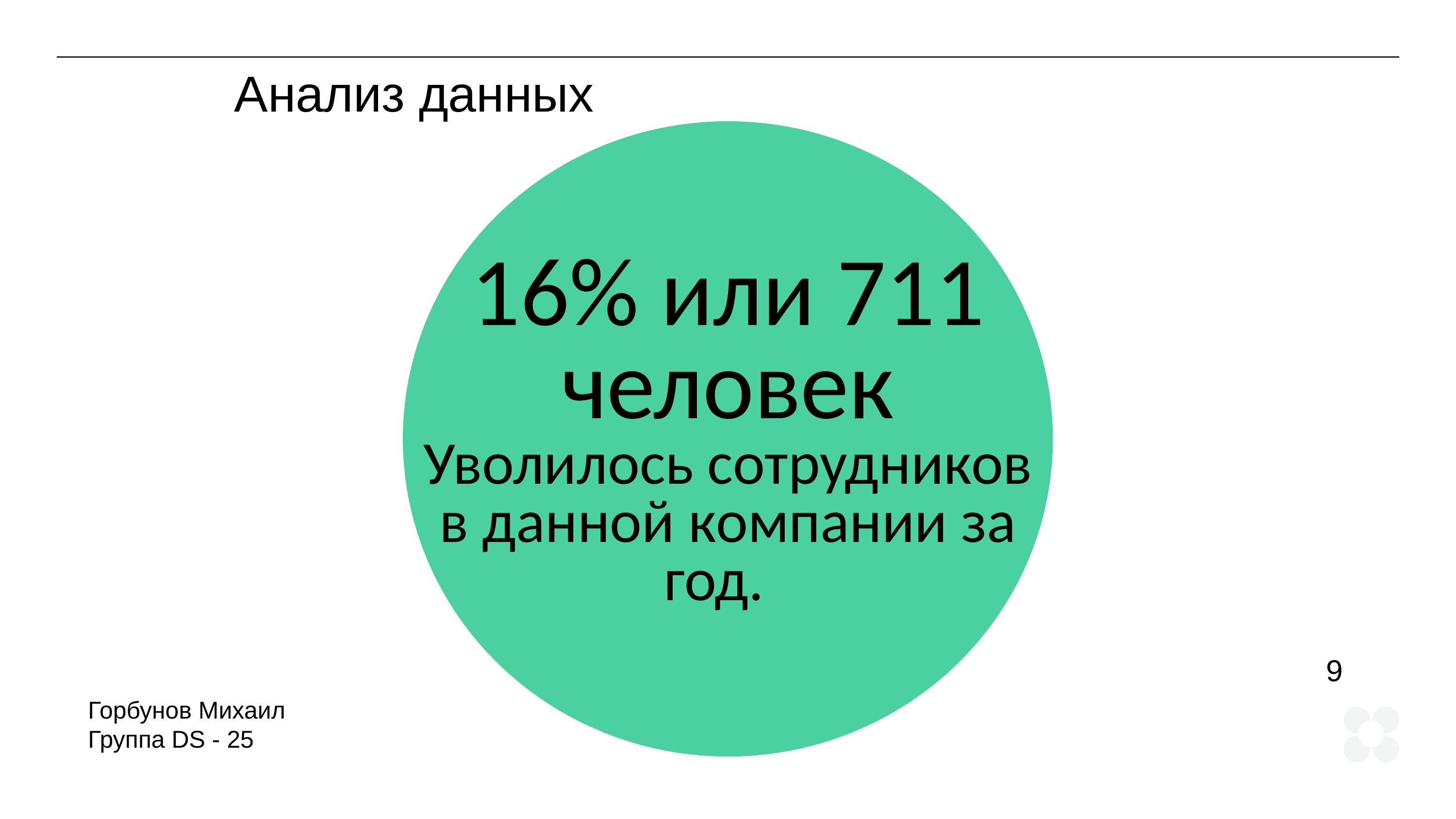

Анализ данных

16% или 711 человек
Уволилось сотрудников в данной компании за год.

9
Горбунов Михаил
Группа DS - 25